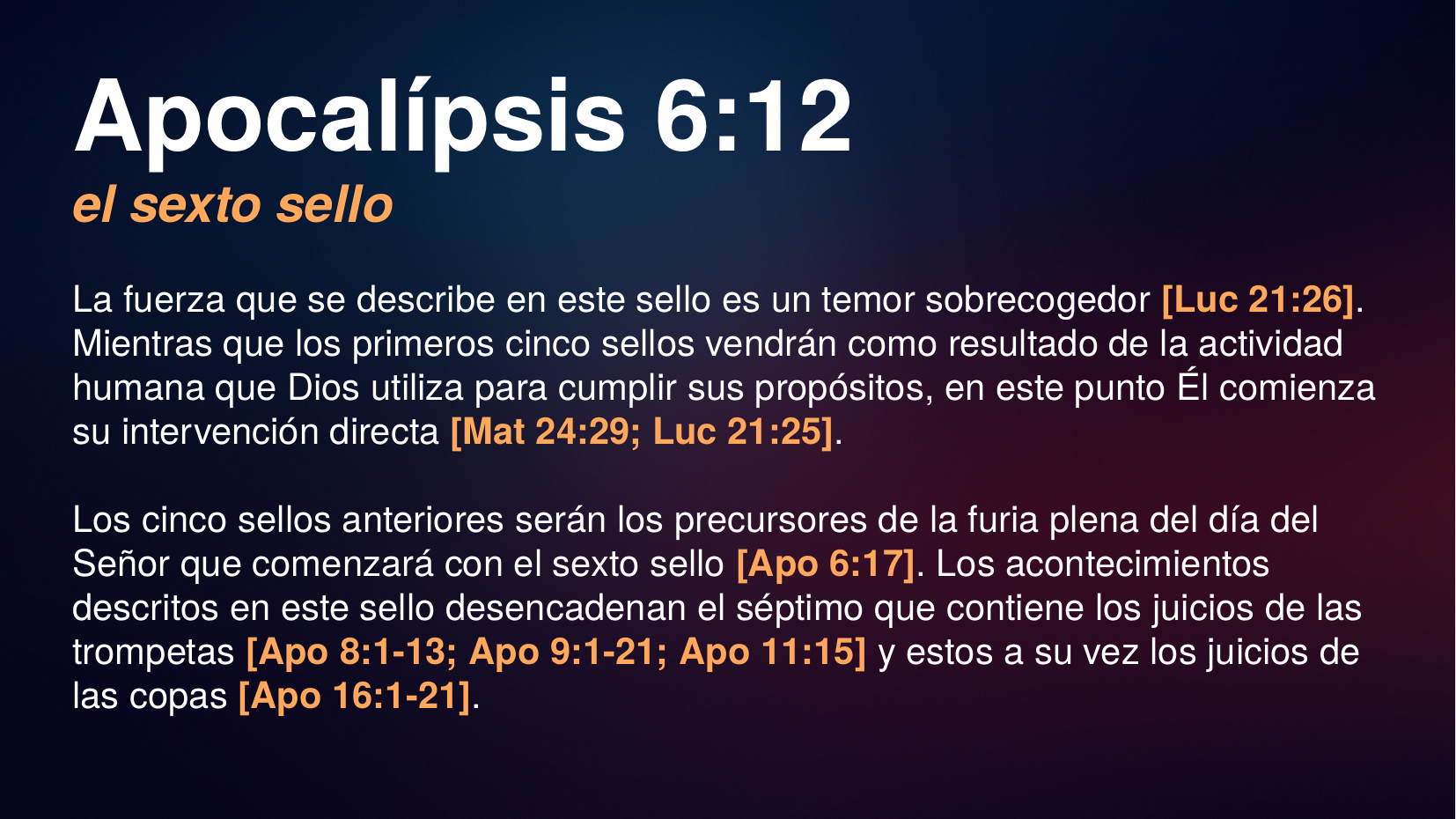

# Apocalípsis 6:12 el sexto sello
La fuerza que se describe en este sello es un temor sobrecogedor [Luc 21:26]. Mientras que los primeros cinco sellos vendrán como resultado de la actividad humana que Dios utiliza para cumplir sus propósitos, en este punto Él comienza su intervención directa [Mat 24:29; Luc 21:25].

Los cinco sellos anteriores serán los precursores de la furia plena del día del Señor que comenzará con el sexto sello [Apo 6:17]. Los acontecimientos descritos en este sello desencadenan el séptimo que contiene los juicios de las trompetas [Apo 8:1-13; Apo 9:1-21; Apo 11:15] y estos a su vez los juicios de las copas [Apo 16:1-21].